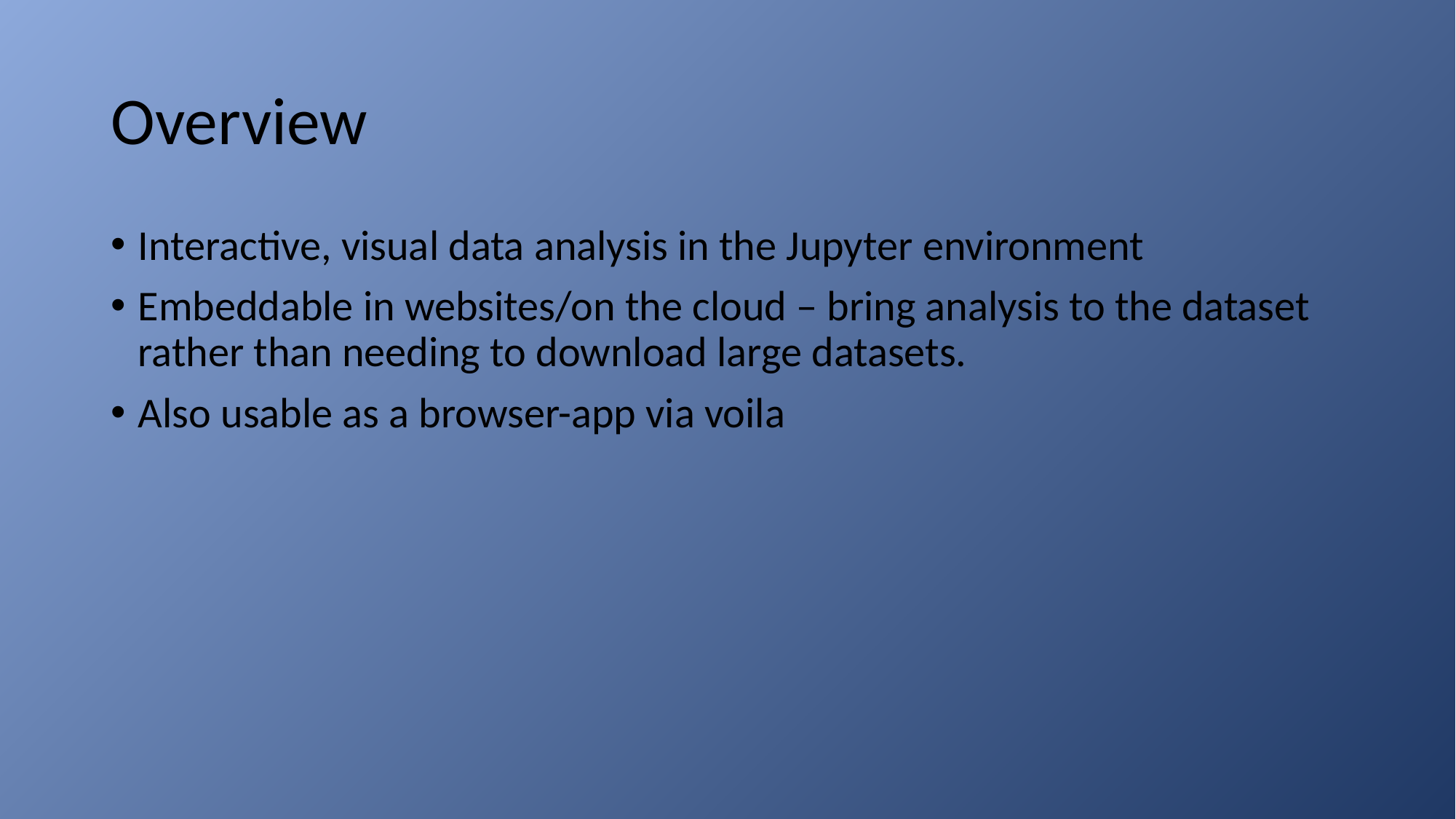

# Overview
Interactive, visual data analysis in the Jupyter environment
Embeddable in websites/on the cloud – bring analysis to the dataset rather than needing to download large datasets.
Also usable as a browser-app via voila